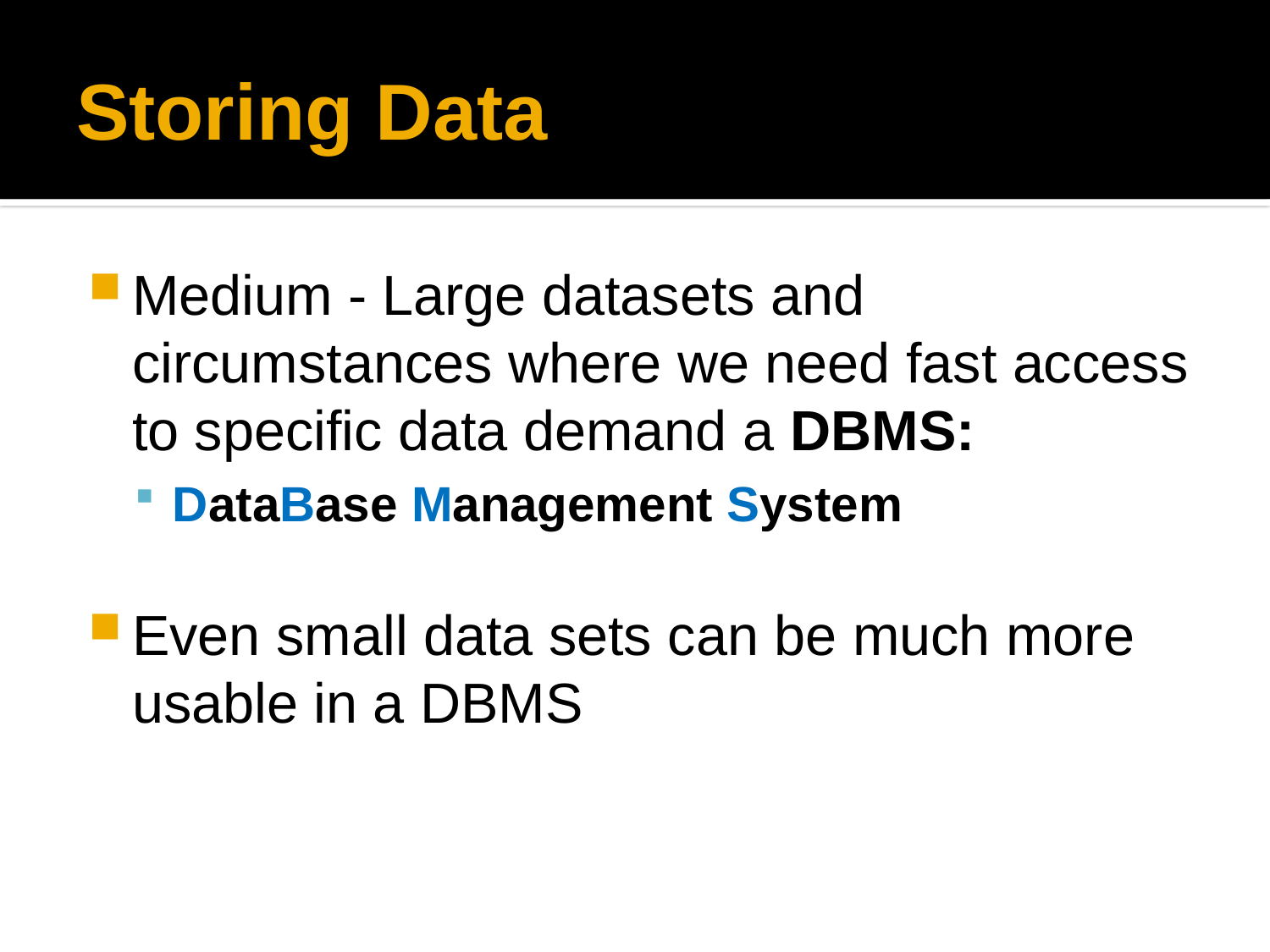

# Storing Data
Medium - Large datasets and circumstances where we need fast access to specific data demand a DBMS:
DataBase Management System

Even small data sets can be much more usable in a DBMS